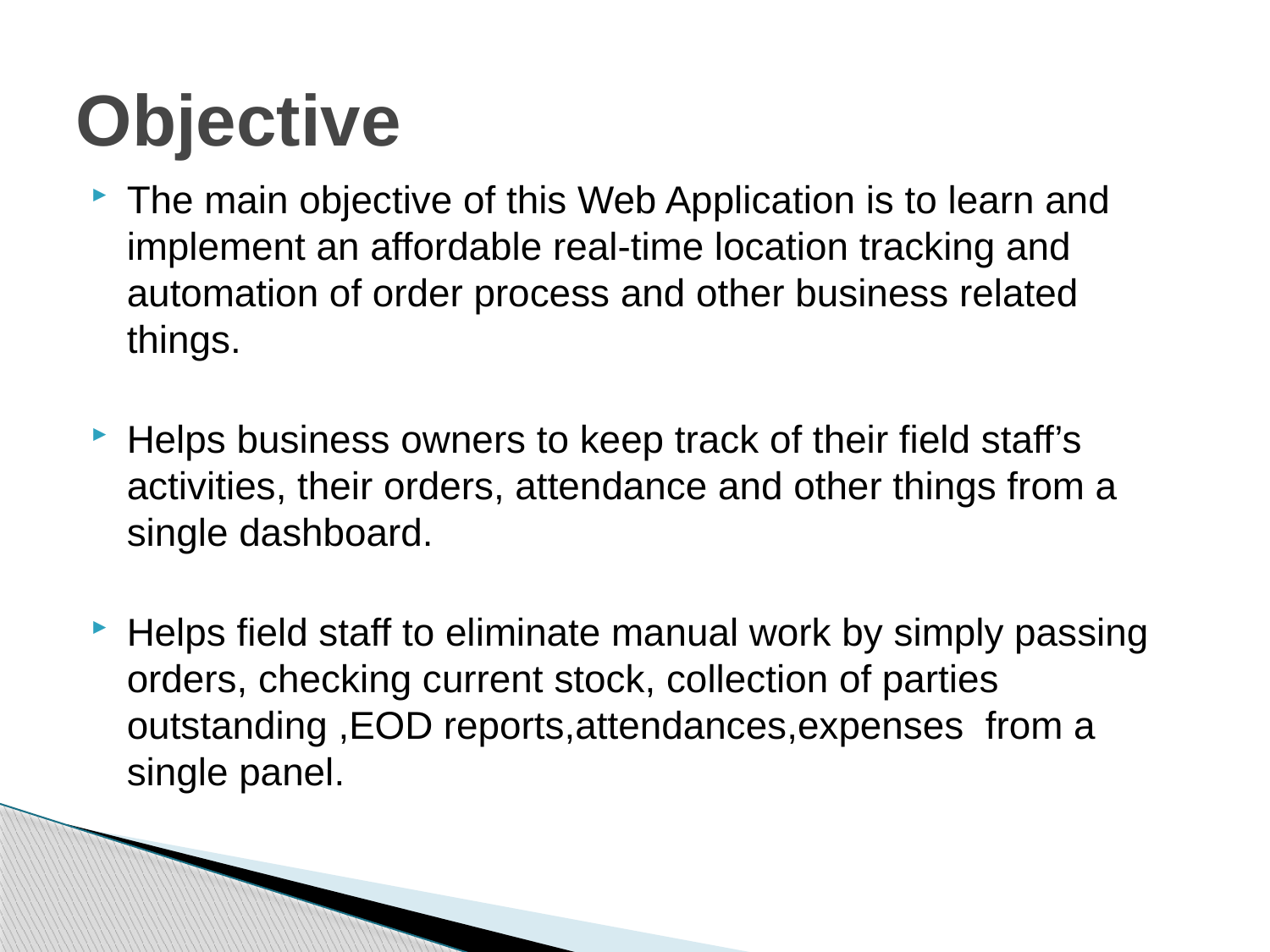

# Objective
The main objective of this Web Application is to learn and implement an affordable real-time location tracking and automation of order process and other business related things.
Helps business owners to keep track of their field staff’s activities, their orders, attendance and other things from a single dashboard.
Helps field staff to eliminate manual work by simply passing orders, checking current stock, collection of parties outstanding ,EOD reports,attendances,expenses  from a single panel.